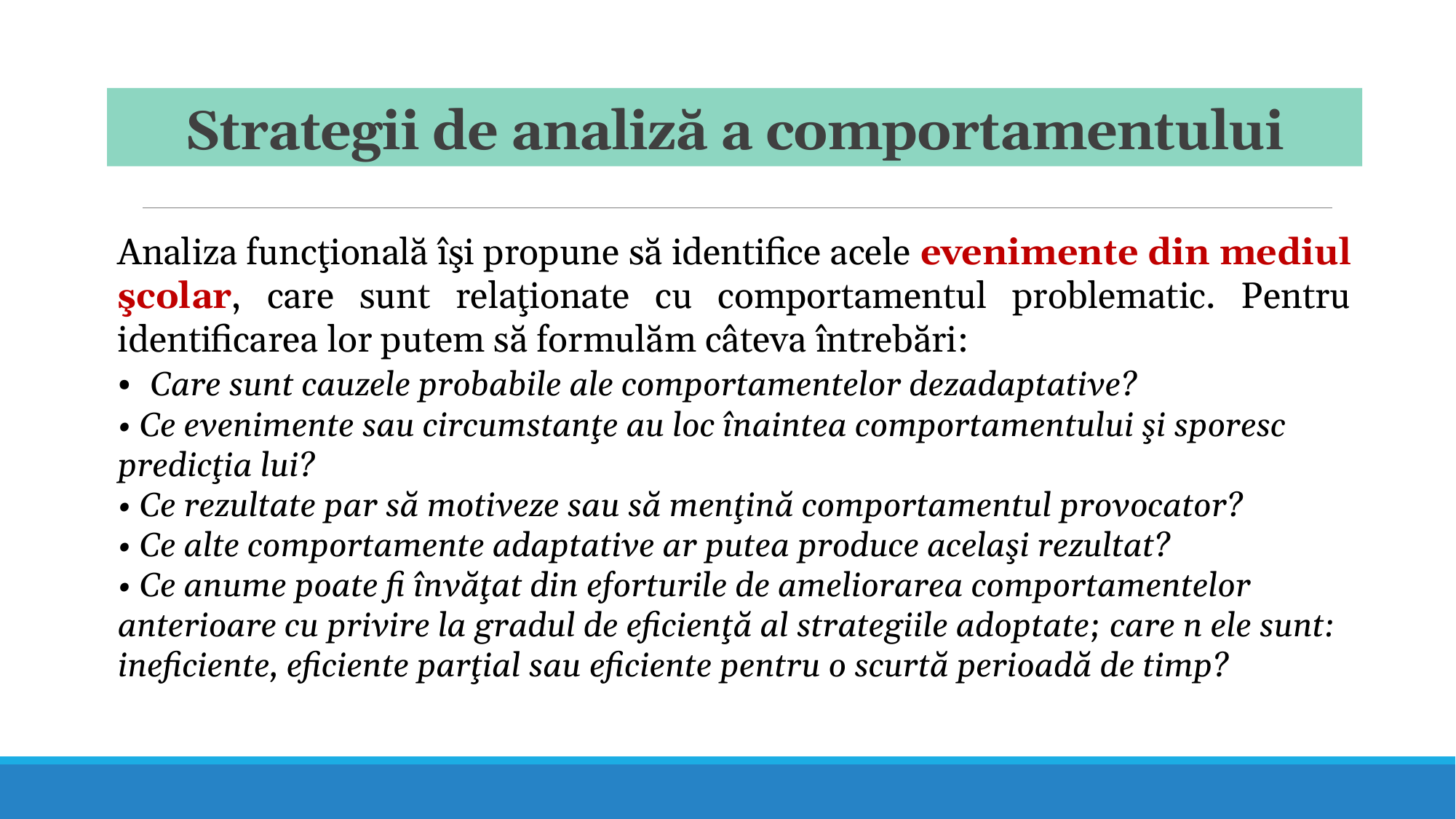

# Strategii de analiză a comportamentului
Analiza funcţională îşi propune să identifice acele evenimente din mediul şcolar, care sunt relaţionate cu comportamentul problematic. Pentru identificarea lor putem să formulăm câteva întrebări:
•  Care sunt cauzele probabile ale comportamentelor dezadaptative?
• Ce evenimente sau circumstanţe au loc înaintea comportamentului şi sporesc predicţia lui?
• Ce rezultate par să motiveze sau să menţină comportamentul provocator?
• Ce alte comportamente adaptative ar putea produce acelaşi rezultat?
• Ce anume poate fi învăţat din eforturile de ameliorarea comportamentelor anterioare cu privire la gradul de eficienţă al strategiile adoptate; care n ele sunt: ineficiente, eficiente parţial sau eficiente pentru o scurtă perioadă de timp?